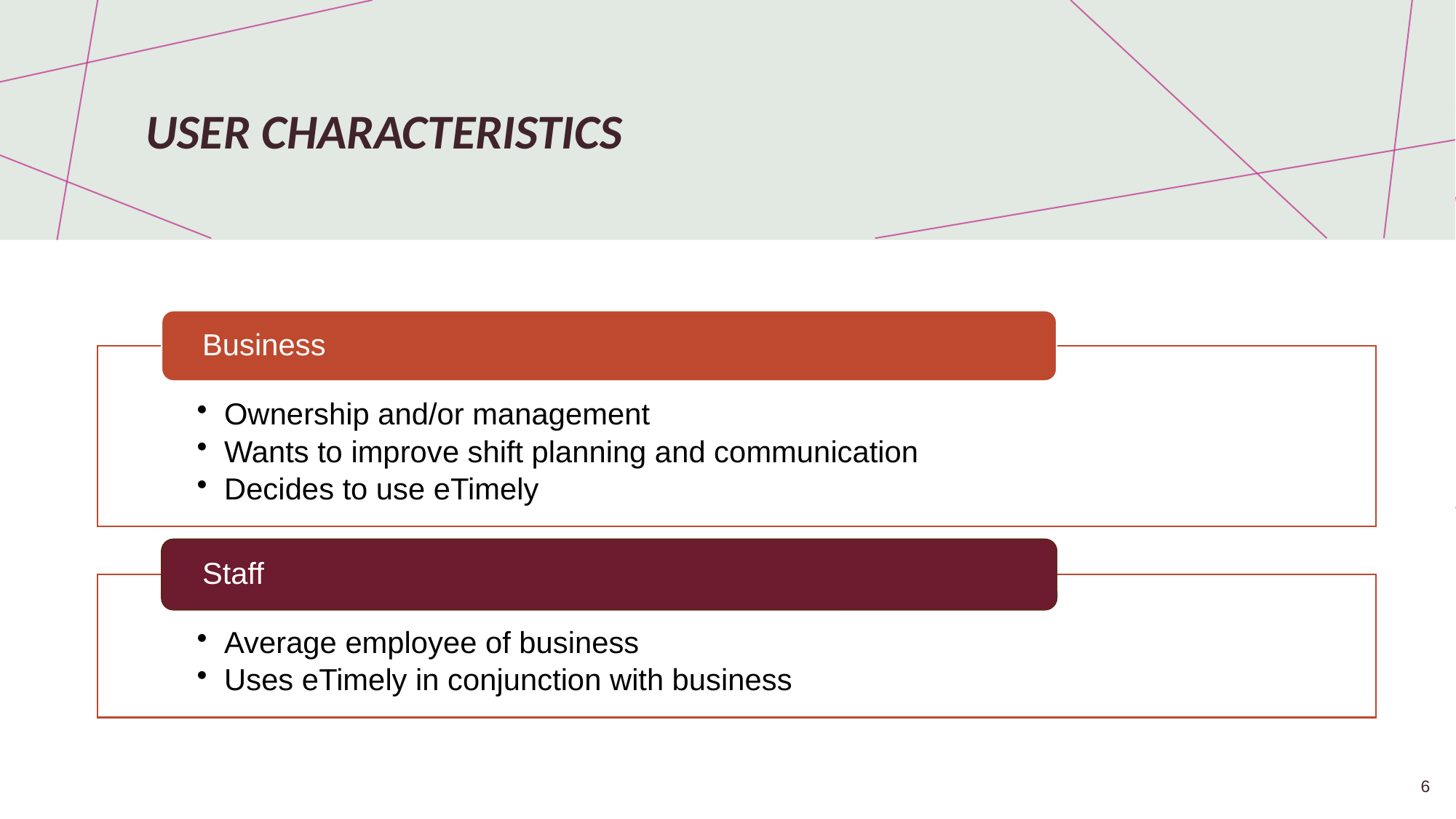

# User Characteristics
Ownership and/or management
Wants to improve shift planning and communication
Decides to use eTimely
Business
Average employee of business
Uses eTimely in conjunction with business
Staff
6